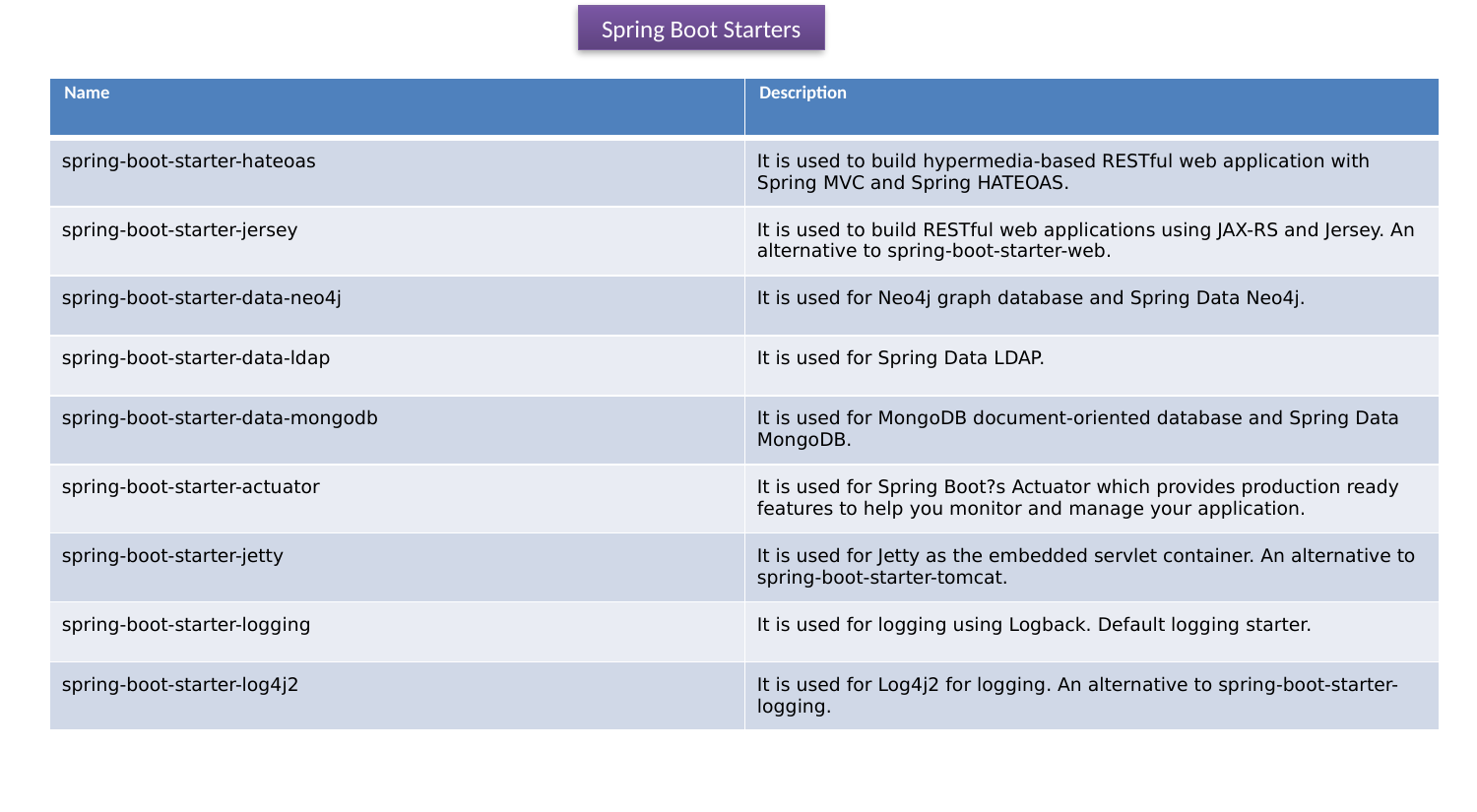

Spring Boot Starters

| Name | Description |
| --- | --- |
| spring-boot-starter-hateoas | It is used to build hypermedia-based RESTful web application with Spring MVC and Spring HATEOAS. |
| spring-boot-starter-jersey | It is used to build RESTful web applications using JAX-RS and Jersey. An alternative to spring-boot-starter-web. |
| spring-boot-starter-data-neo4j | It is used for Neo4j graph database and Spring Data Neo4j. |
| spring-boot-starter-data-ldap | It is used for Spring Data LDAP. |
| spring-boot-starter-data-mongodb | It is used for MongoDB document-oriented database and Spring Data MongoDB. |
| spring-boot-starter-actuator | It is used for Spring Boot?s Actuator which provides production ready features to help you monitor and manage your application. |
| spring-boot-starter-jetty | It is used for Jetty as the embedded servlet container. An alternative to spring-boot-starter-tomcat. |
| spring-boot-starter-logging | It is used for logging using Logback. Default logging starter. |
| spring-boot-starter-log4j2 | It is used for Log4j2 for logging. An alternative to spring-boot-starter-logging. |